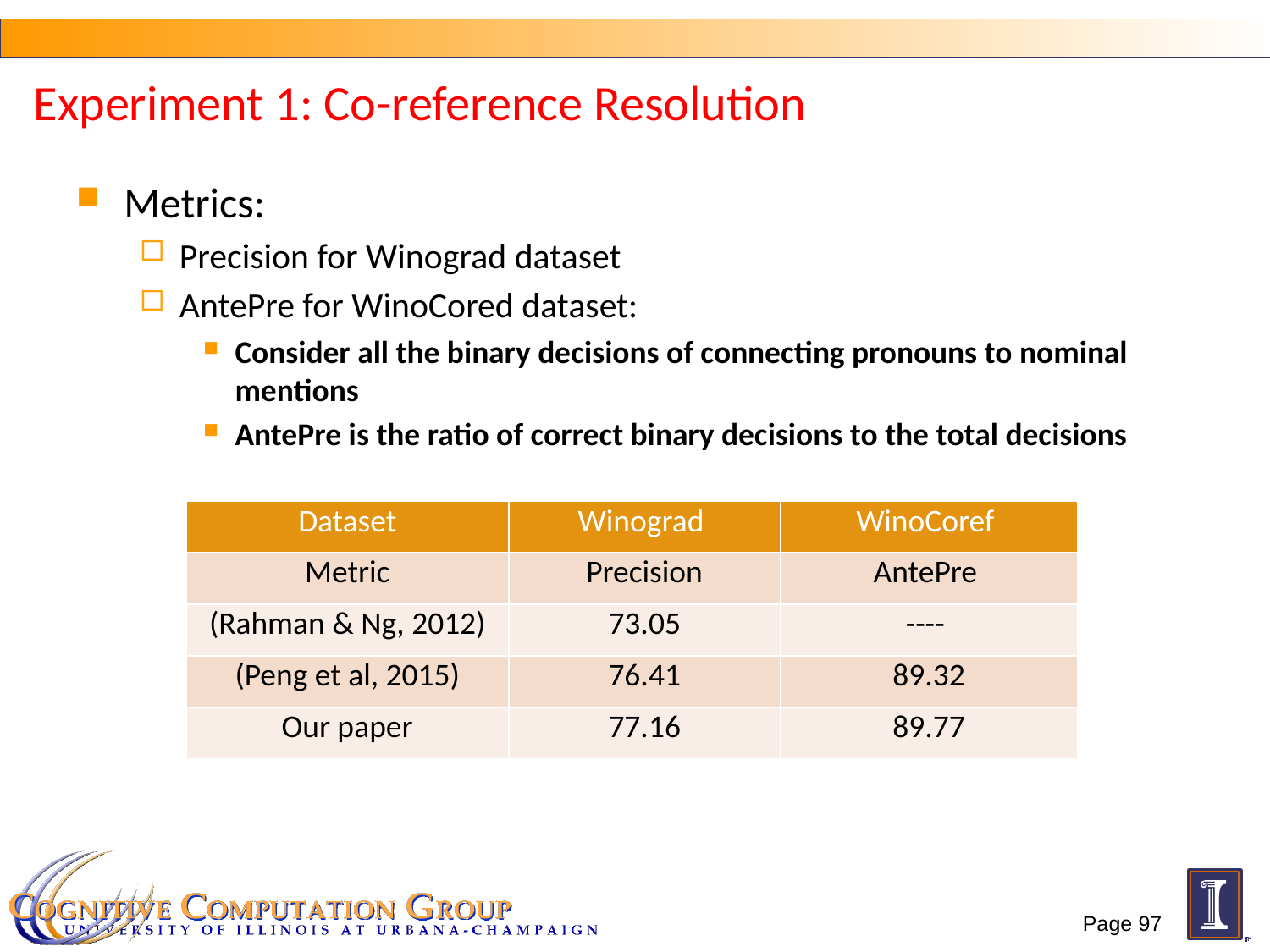

# Experiment 1: Co-reference Resolution
Metrics:
Precision for Winograd dataset
AntePre for WinoCored dataset:
Consider all the binary decisions of connecting pronouns to nominal mentions
AntePre is the ratio of correct binary decisions to the total decisions

| Dataset | Winograd | WinoCoref |
| --- | --- | --- |
| Metric | Precision | AntePre |
| (Rahman & Ng, 2012) | 73.05 | ---- |
| (Peng et al, 2015) | 76.41 | 89.32 |
| Our paper | 77.16 | 89.77 |
97